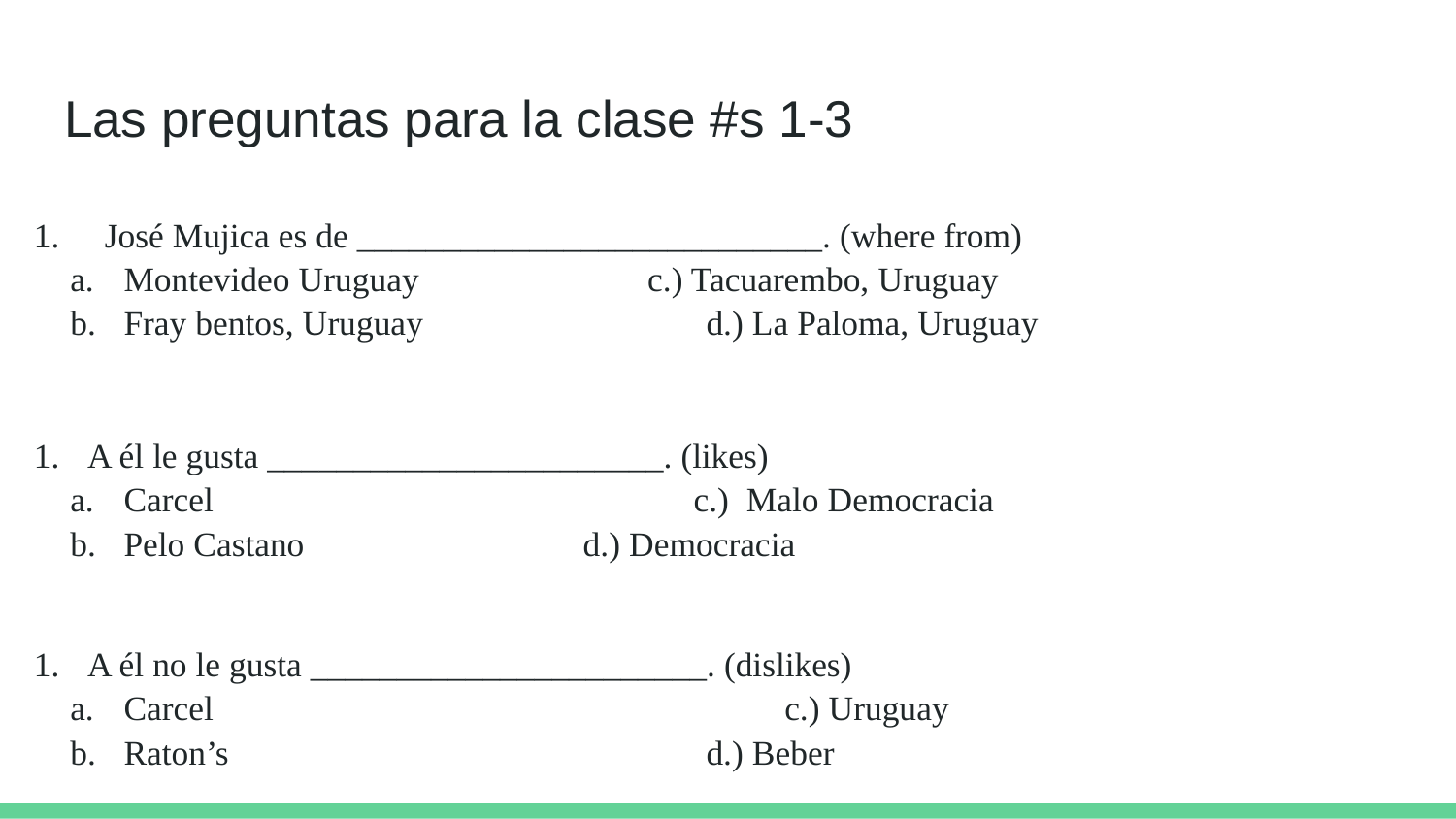

# Las preguntas para la clase #s 1-3
  José Mujica es de ___________________________. (where from)
Montevideo Uruguay	          c.) Tacuarembo, Uruguay
Fray bentos, Uruguay		d.) La Paloma, Uruguay

A él le gusta _______________________. (likes)
Carcel		                                c.)  Malo Democracia
Pelo Castano                                d.) Democracia

A él no le gusta _______________________. (dislikes)
Carcel				         c.) Uruguay
Raton’s           			d.) Beber